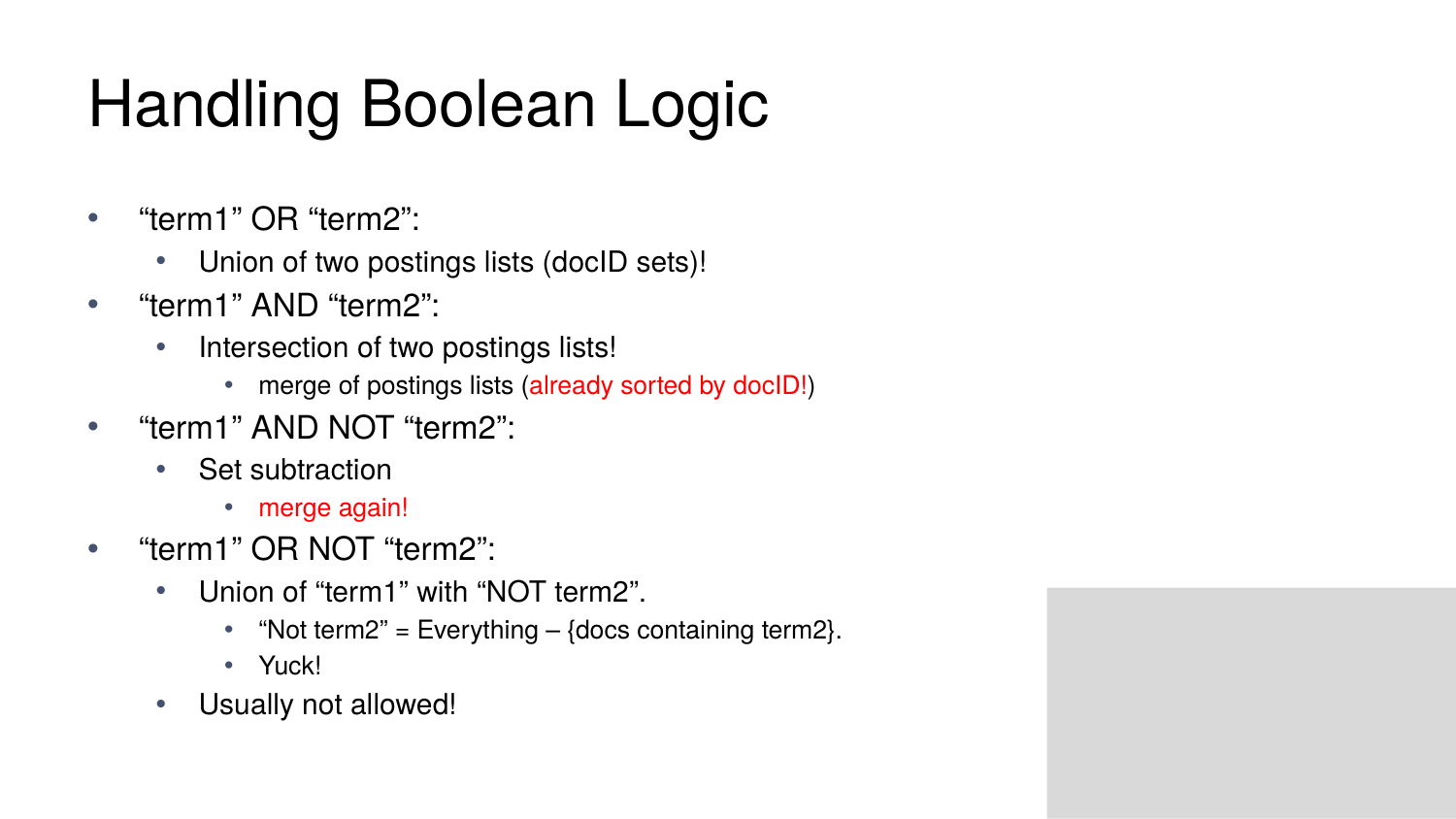

# Handling Boolean Logic
“term1” OR “term2”:
Union of two postings lists (docID sets)!
“term1” AND “term2”:
Intersection of two postings lists!
merge of postings lists (already sorted by docID!)
“term1” AND NOT “term2”:
Set subtraction
merge again!
“term1” OR NOT “term2”:
Union of “term1” with “NOT term2”.
“Not term2” = Everything – {docs containing term2}.
Yuck!
Usually not allowed!